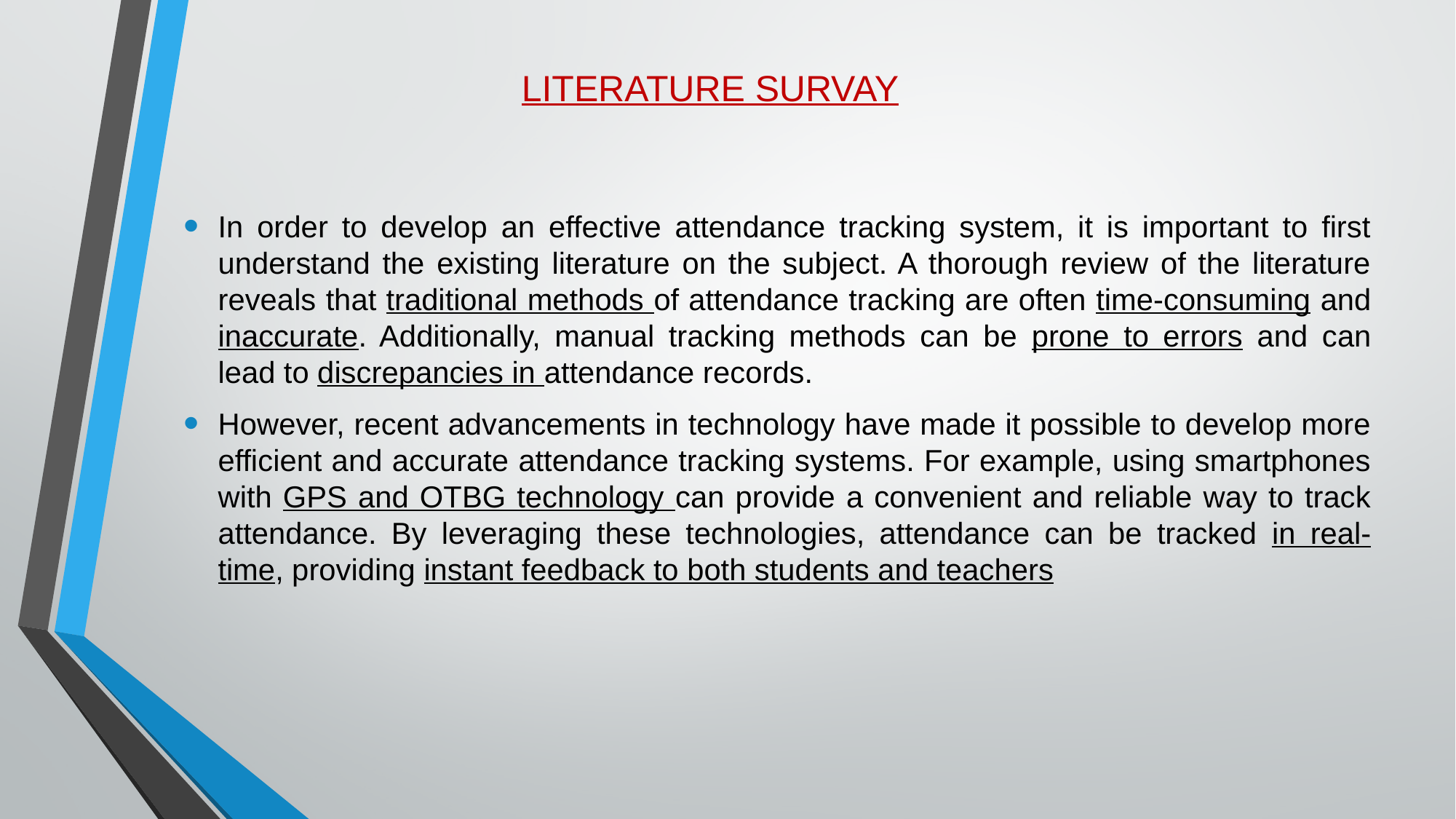

# LITERATURE SURVAY
In order to develop an effective attendance tracking system, it is important to first understand the existing literature on the subject. A thorough review of the literature reveals that traditional methods of attendance tracking are often time-consuming and inaccurate. Additionally, manual tracking methods can be prone to errors and can lead to discrepancies in attendance records.
However, recent advancements in technology have made it possible to develop more efficient and accurate attendance tracking systems. For example, using smartphones with GPS and OTBG technology can provide a convenient and reliable way to track attendance. By leveraging these technologies, attendance can be tracked in real-time, providing instant feedback to both students and teachers